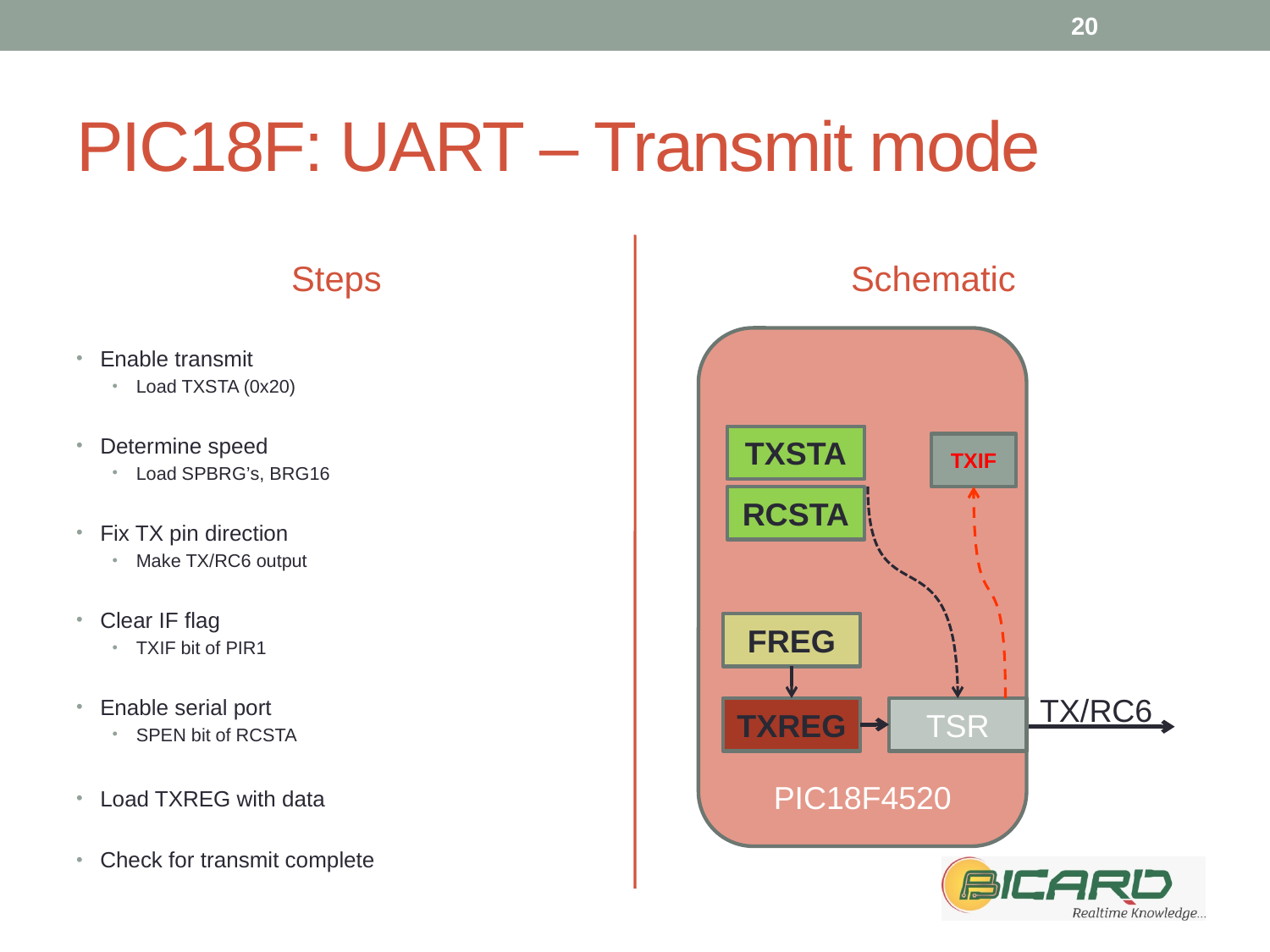

20
# PIC18F: UART – Transmit mode
Steps
Schematic

PIC18F4520
Enable transmit
Load TXSTA (0x20)

Determine speed
Load SPBRG’s, BRG16

Fix TX pin direction
Make TX/RC6 output

Clear IF flag
TXIF bit of PIR1

Enable serial port
SPEN bit of RCSTA

Load TXREG with data

Check for transmit complete
TXSTA
TXIF
RCSTA
FREG
TX/RC6
TXREG
TSR